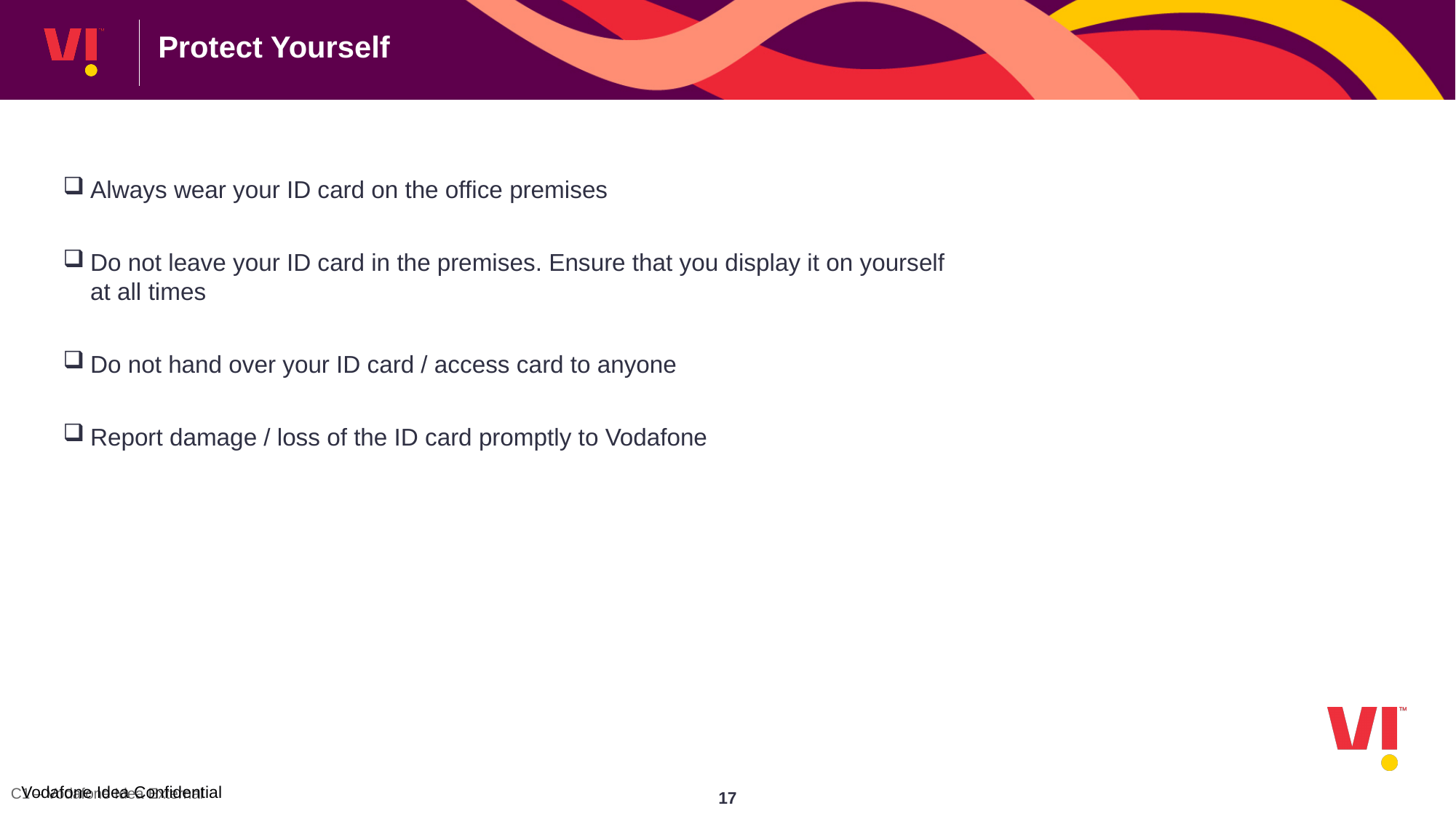

Protect Yourself
Always wear your ID card on the office premises

Do not leave your ID card in the premises. Ensure that you display it on yourself at all times

Do not hand over your ID card / access card to anyone

Report damage / loss of the ID card promptly to Vodafone
17